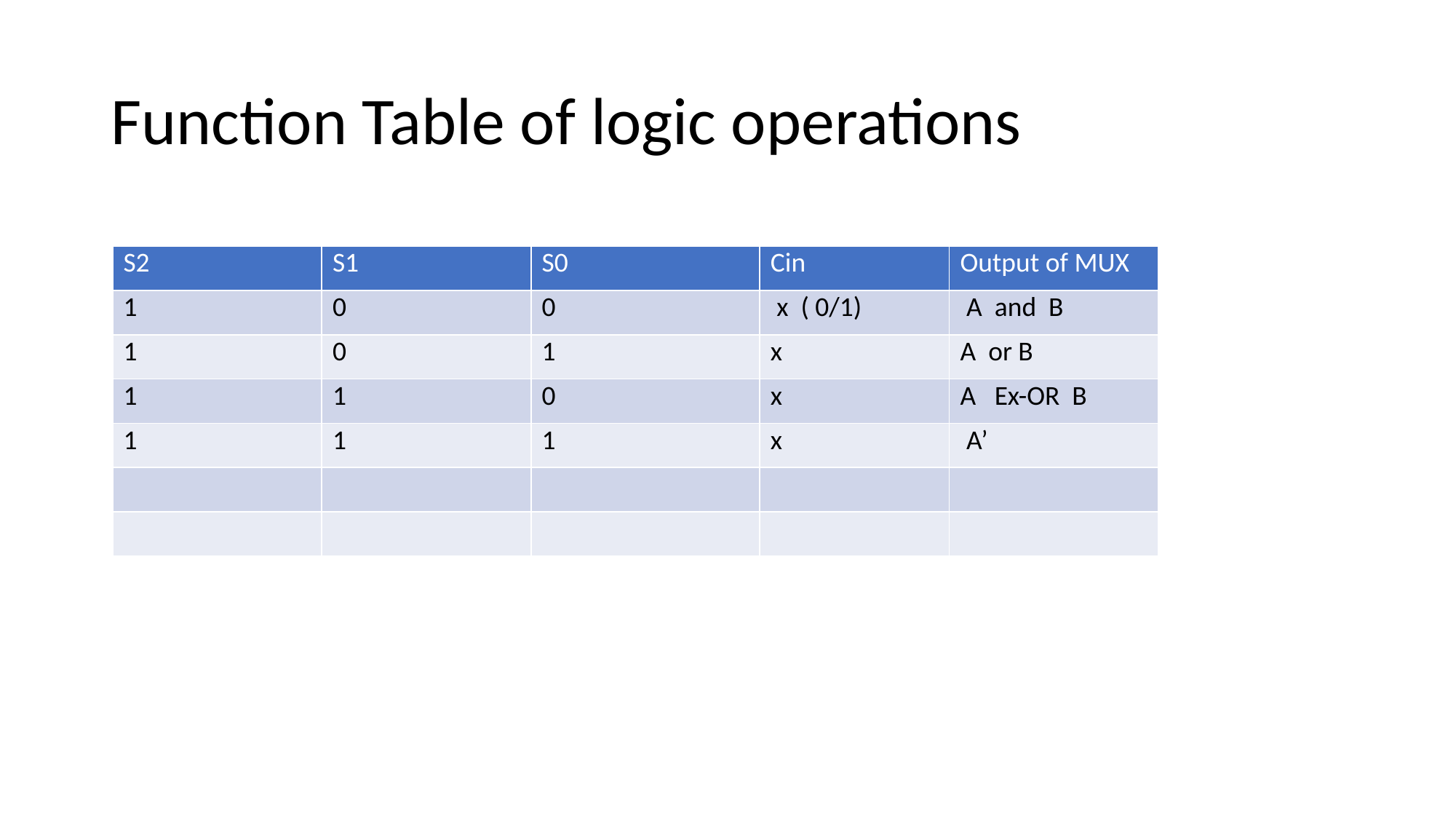

# Function Table of logic operations
| S2 | S1 | S0 | Cin | Output of MUX |
| --- | --- | --- | --- | --- |
| 1 | 0 | 0 | x ( 0/1) | A and B |
| 1 | 0 | 1 | x | A or B |
| 1 | 1 | 0 | x | A Ex-OR B |
| 1 | 1 | 1 | x | A’ |
|  |  |  |  |  |
|  |  |  |  |  |